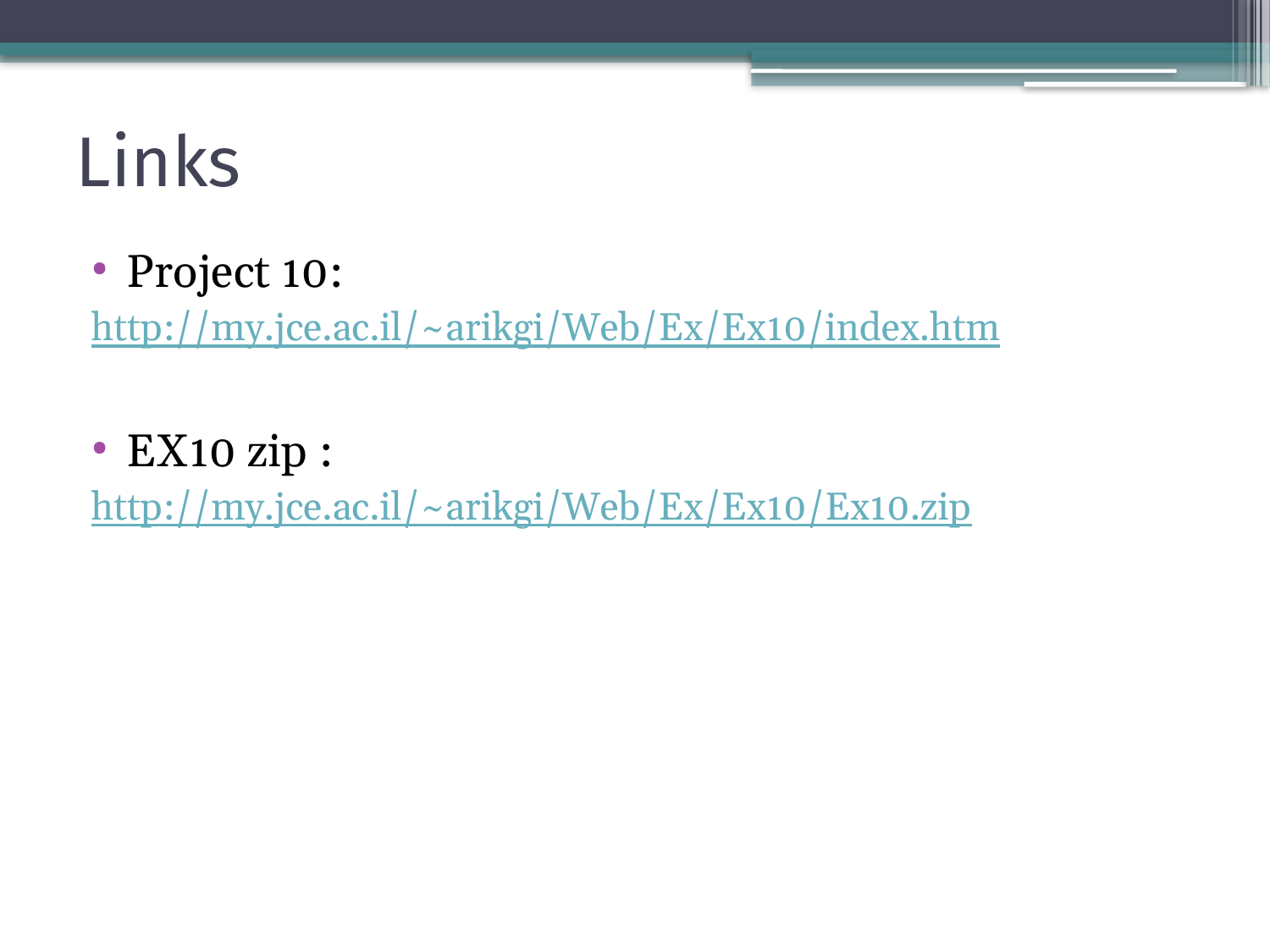

# Links
Project 10:
http://my.jce.ac.il/~arikgi/Web/Ex/Ex10/index.htm

EX10 zip :
http://my.jce.ac.il/~arikgi/Web/Ex/Ex10/Ex10.zip